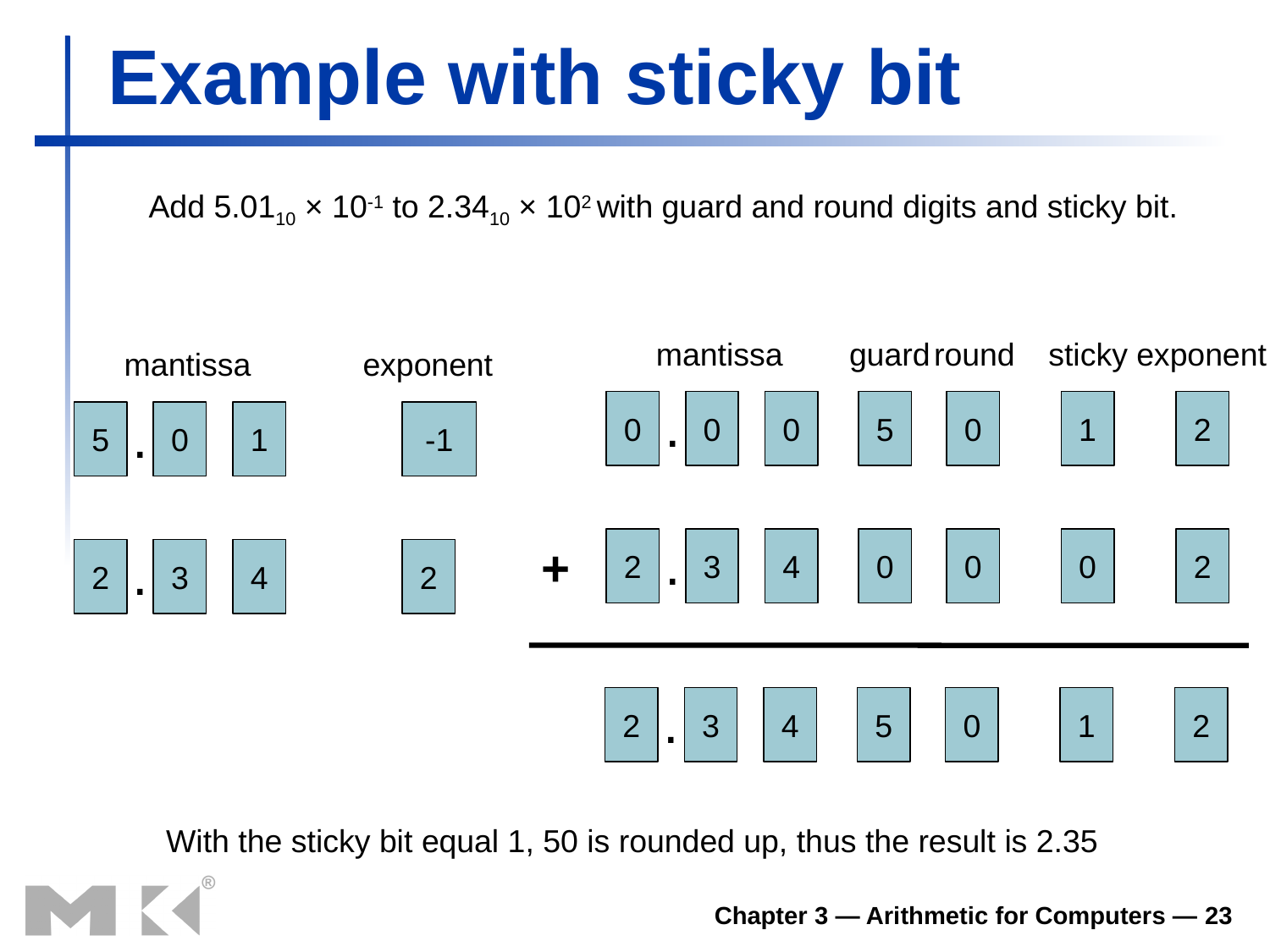

# Example with sticky bit
Add 5.0110 × 10-1 to 2.3410 × 102 with guard and round digits and sticky bit.
mantissa
guard
round
sticky
exponent
.
0
0
0
5
0
1
2
.
2
3
4
0
0
0
2
+
mantissa
exponent
.
5
0
1
-1
.
2
3
4
2
.
2
3
4
5
0
1
2
With the sticky bit equal 1, 50 is rounded up, thus the result is 2.35
Chapter 3 — Arithmetic for Computers — 23